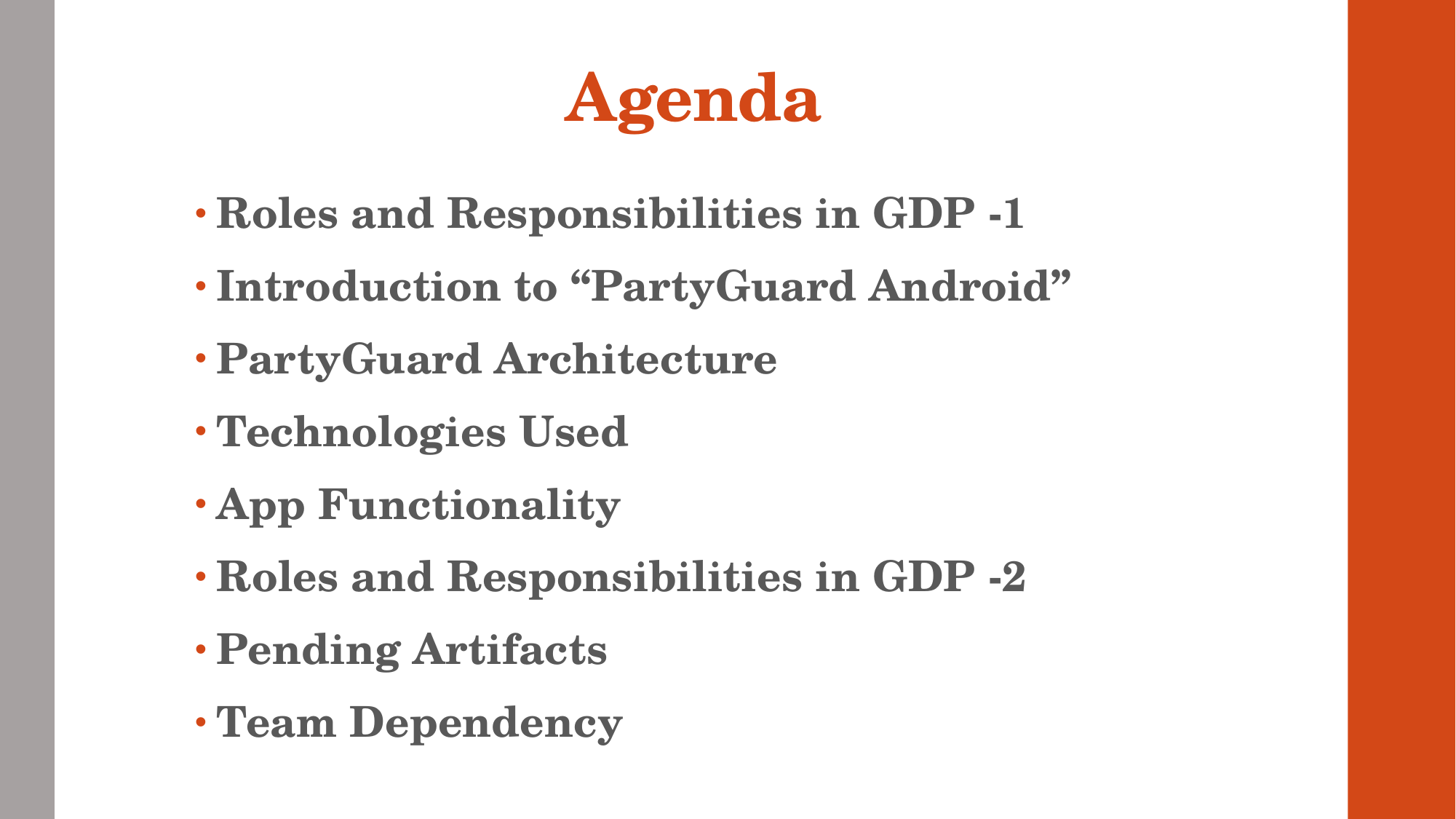

# Agenda
Roles and Responsibilities in GDP -1
Introduction to “PartyGuard Android”
PartyGuard Architecture
Technologies Used
App Functionality
Roles and Responsibilities in GDP -2
Pending Artifacts
Team Dependency